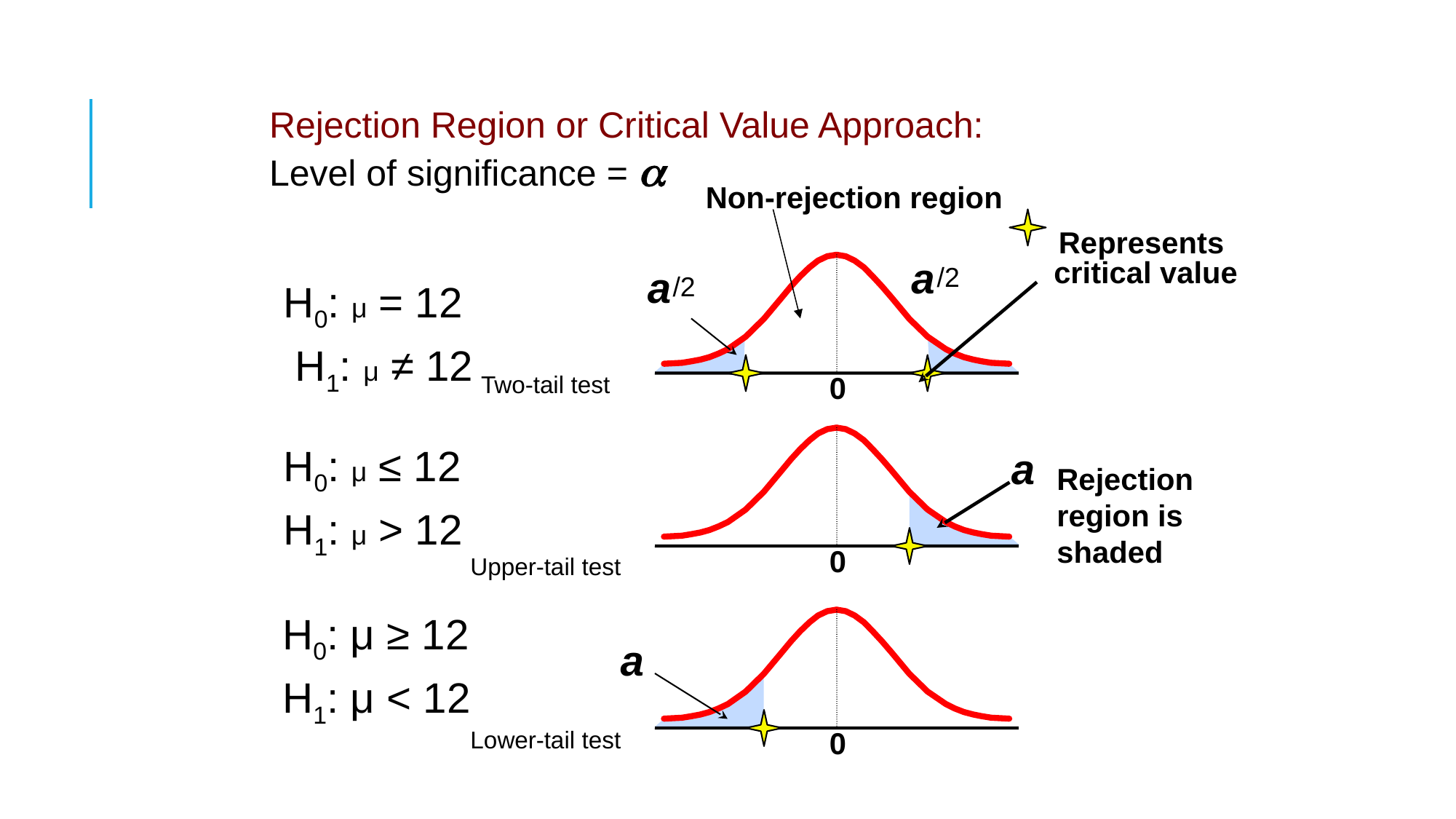

Rejection Region or Critical Value Approach:
Level of significance = α
Non-rejection region

     Represents
    critical value
a

 /2
a
H0: μ = 12    H1: μ ≠ 12
 /2

0
Two-tail test

H0: μ ≤ 12  H1: μ > 12

a
Rejection region is shaded

0

Upper-tail test
H0: μ ≥ 12   H1: μ < 12

a

0
Lower-tail test